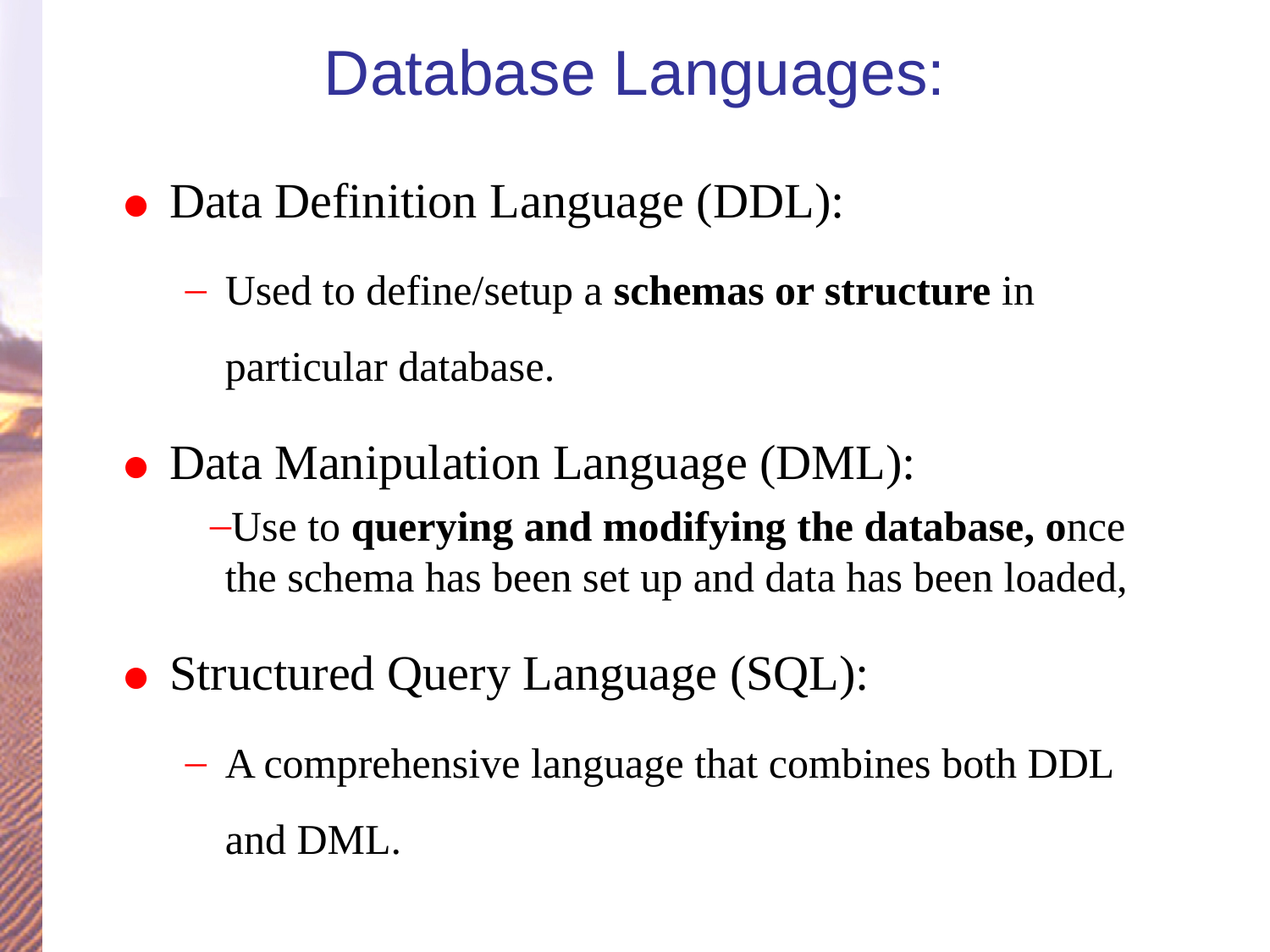

# Database Languages:
Data Definition Language (DDL):
Used to define/setup a schemas or structure in particular database.
Data Manipulation Language (DML):
Use to querying and modifying the database, once the schema has been set up and data has been loaded,
Structured Query Language (SQL):
A comprehensive language that combines both DDL and DML.